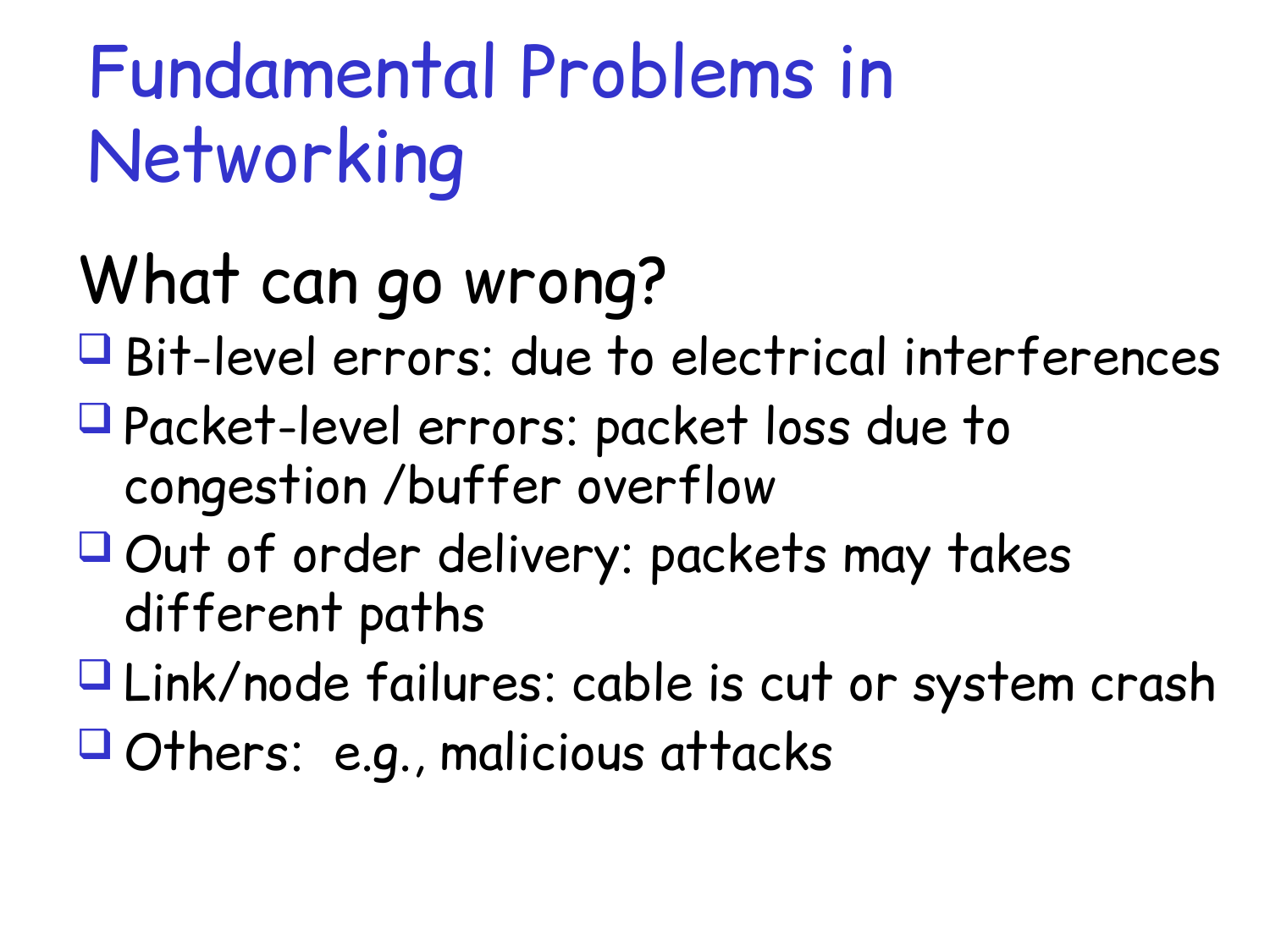

# Fundamental Problems in Networking
What can go wrong?
Bit-level errors: due to electrical interferences
Packet-level errors: packet loss due to congestion /buffer overflow
Out of order delivery: packets may takes different paths
Link/node failures: cable is cut or system crash
Others:  e.g., malicious attacks